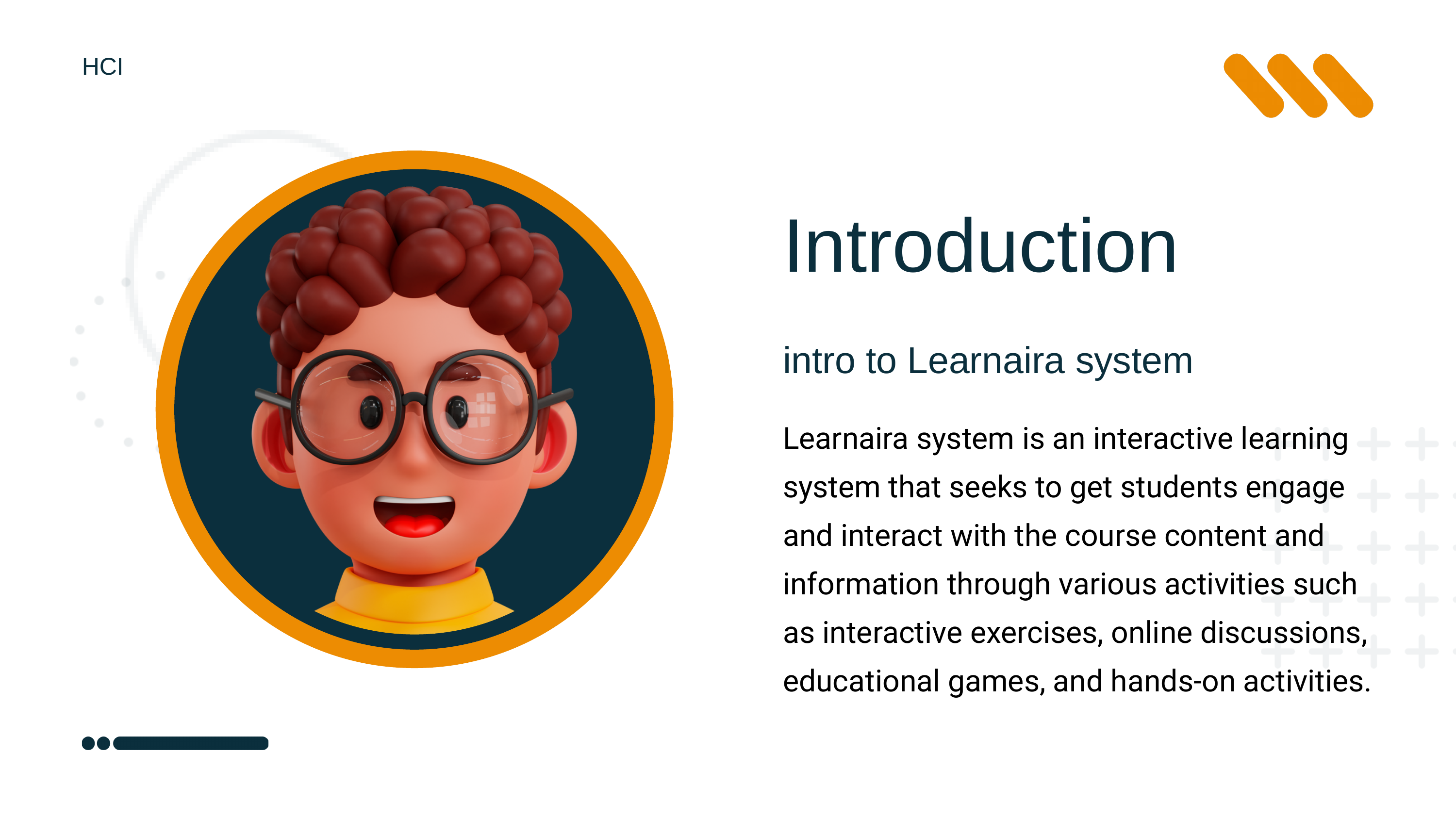

HCI

Introduction

intro to Learnaira system

Learnaira system is an interactive learning system that seeks to get students engage and interact with the course content and information through various activities such as interactive exercises, online discussions, educational games, and hands-on activities.